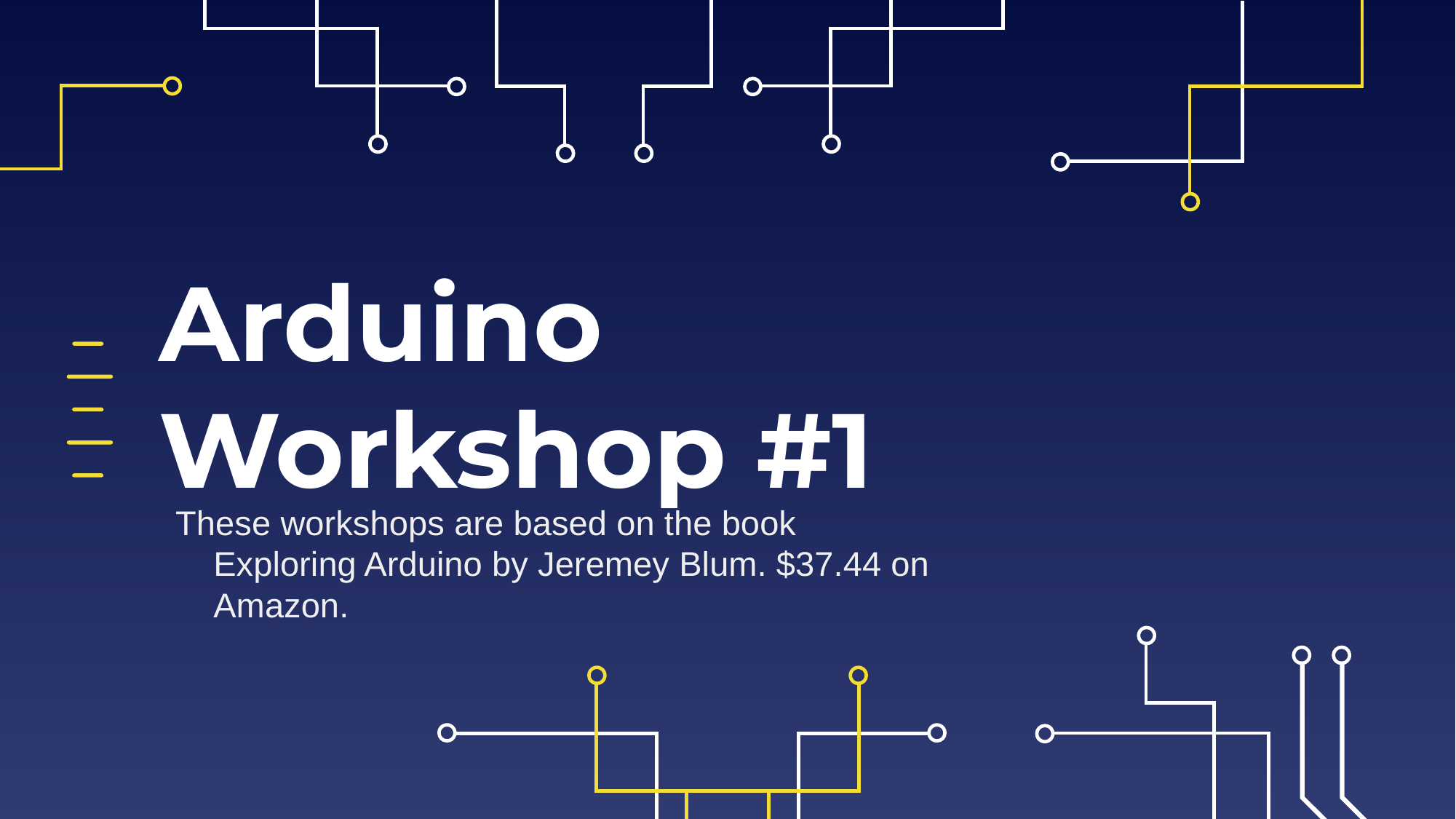

# Arduino Workshop #1
These workshops are based on the book Exploring Arduino by Jeremey Blum. $37.44 on Amazon.